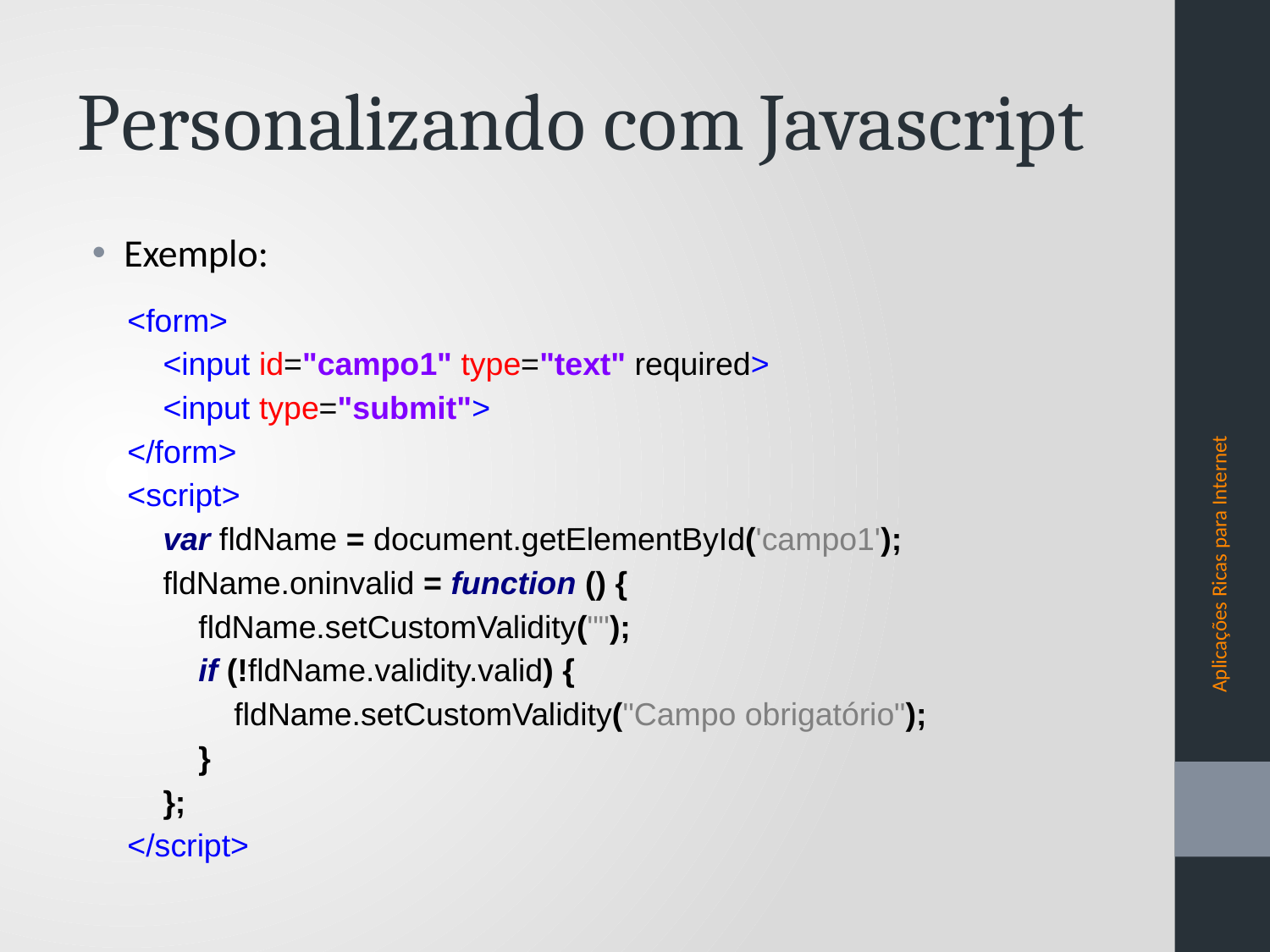

# Personalizando com Javascript
Exemplo:
<form>
    <input id="campo1" type="text" required>
    <input type="submit">
</form>
<script>
    var fldName = document.getElementById('campo1');
    fldName.oninvalid = function () {
        fldName.setCustomValidity("");
        if (!fldName.validity.valid) {
            fldName.setCustomValidity("Campo obrigatório");
        }
    };
</script>
Aplicações Ricas para Internet